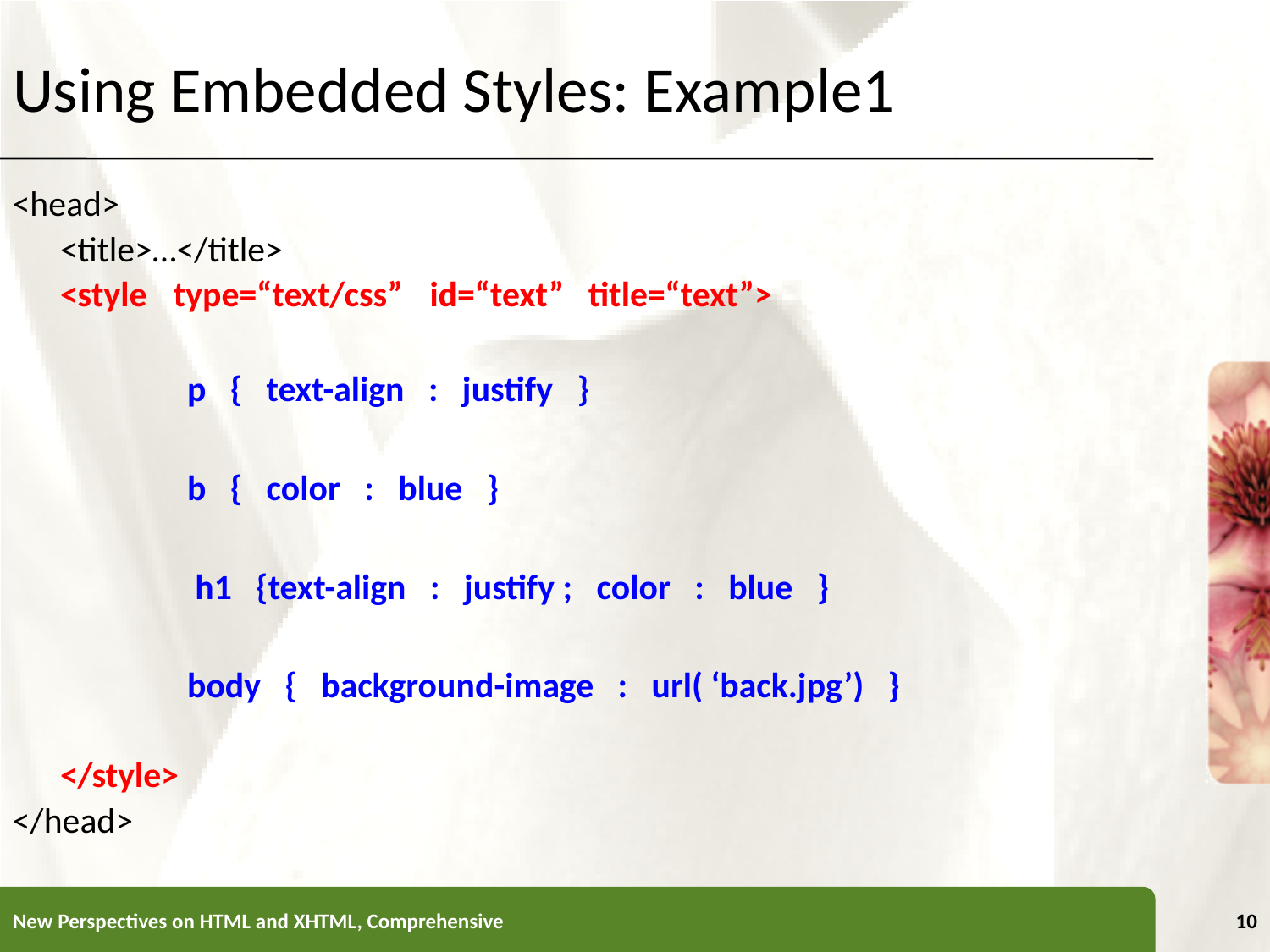

Using Embedded Styles: Example1
<head>
	<title>…</title>
	<style   type=“text/css”   id=“text”   title=“text”>

		p   {   text-align   :   justify   }

		b   {   color   :   blue   }

		 h1   {text-align   :   justify ;   color   :   blue   }

		body   {   background-image   :   url( ‘back.jpg’)   }

	</style>
</head>
New Perspectives on HTML and XHTML, Comprehensive
10